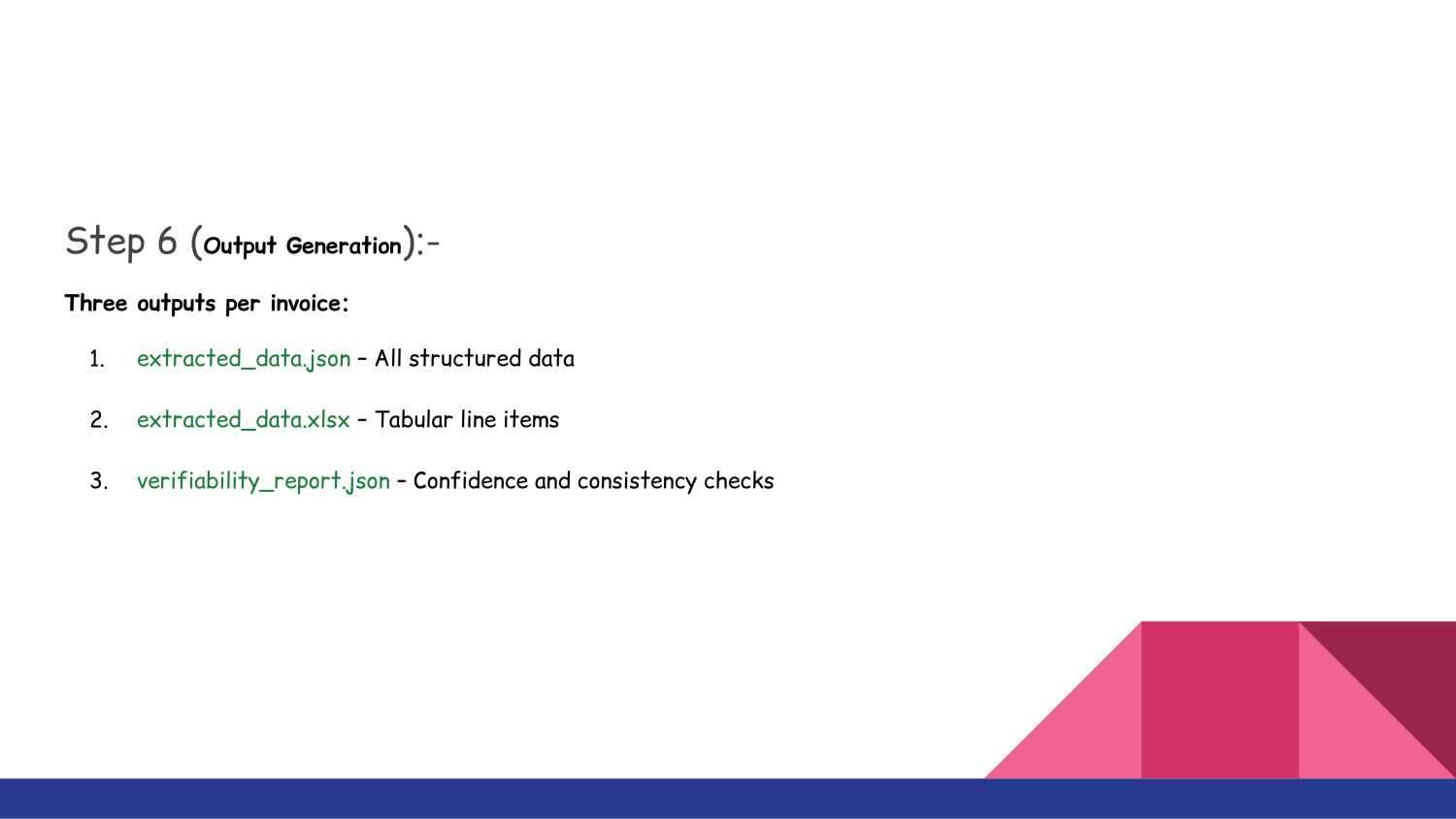

Step 6 (Output Generation):-
Three outputs per invoice:
extracted_data.json – All structured data
extracted_data.xlsx – Tabular line items
verifiability_report.json – Confidence and consistency checks